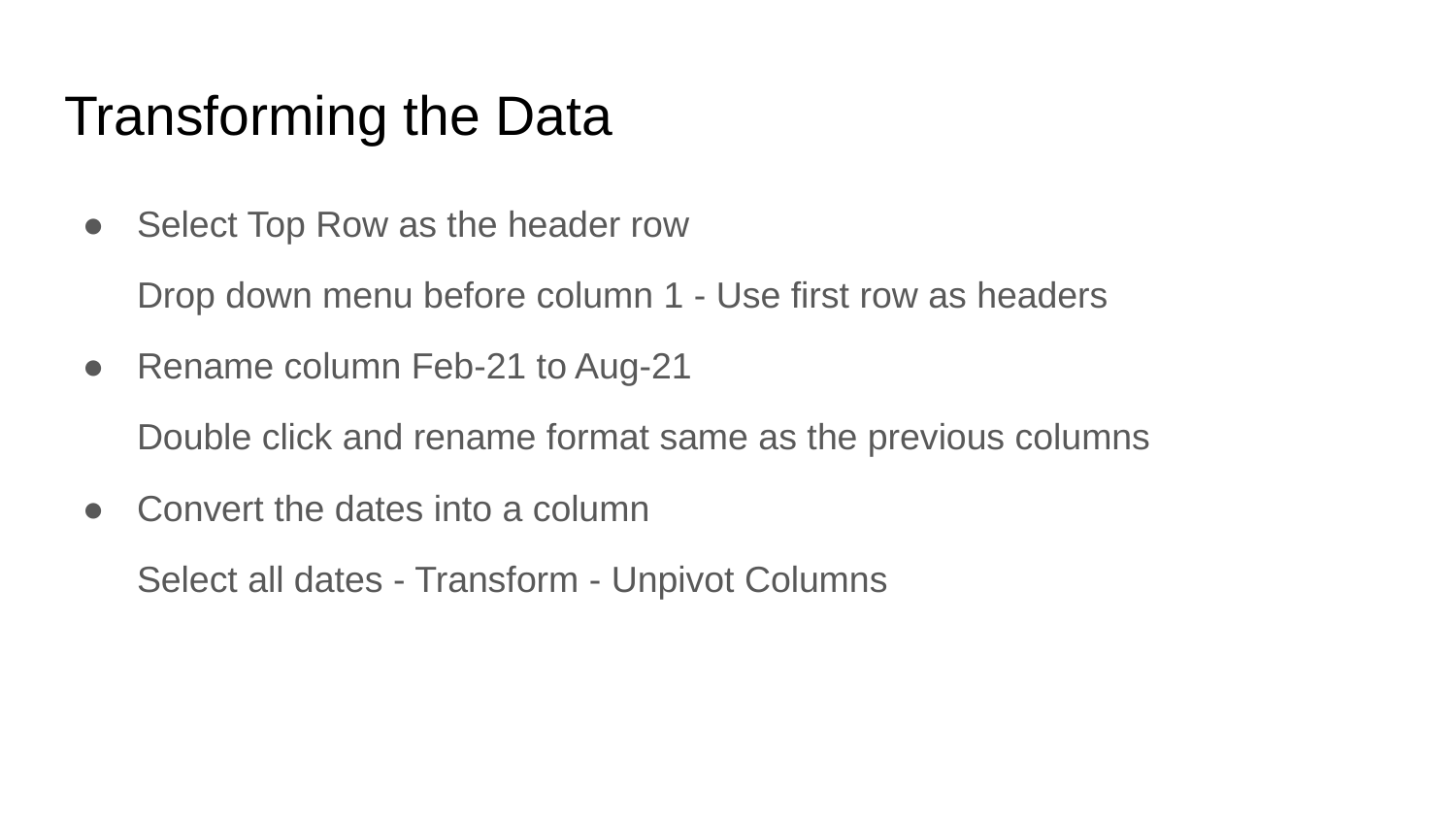

# Transforming the Data
Select Top Row as the header row
Drop down menu before column 1 - Use first row as headers
Rename column Feb-21 to Aug-21
Double click and rename format same as the previous columns
Convert the dates into a column
Select all dates - Transform - Unpivot Columns